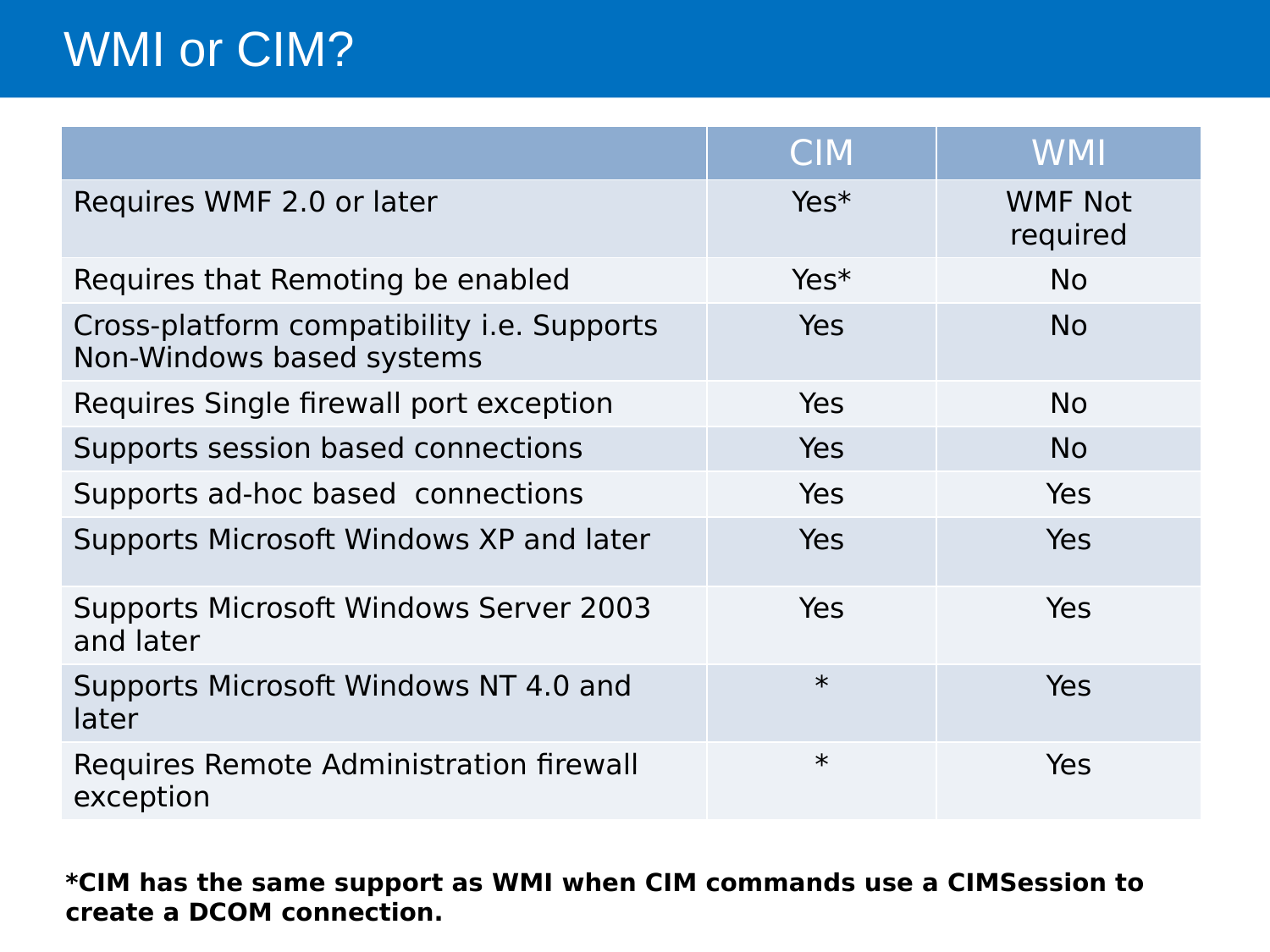

# WMI or CIM?
|  | CIM | WMI |
| --- | --- | --- |
| Requires WMF 2.0 or later | Yes\* | WMF Not required |
| Requires that Remoting be enabled | Yes\* | No |
| Cross-platform compatibility i.e. Supports Non-Windows based systems | Yes | No |
| Requires Single firewall port exception | Yes | No |
| Supports session based connections | Yes | No |
| Supports ad-hoc based connections | Yes | Yes |
| Supports Microsoft Windows XP and later | Yes | Yes |
| Supports Microsoft Windows Server 2003 and later | Yes | Yes |
| Supports Microsoft Windows NT 4.0 and later | \* | Yes |
| Requires Remote Administration firewall exception | \* | Yes |
*CIM has the same support as WMI when CIM commands use a CIMSession to create a DCOM connection.